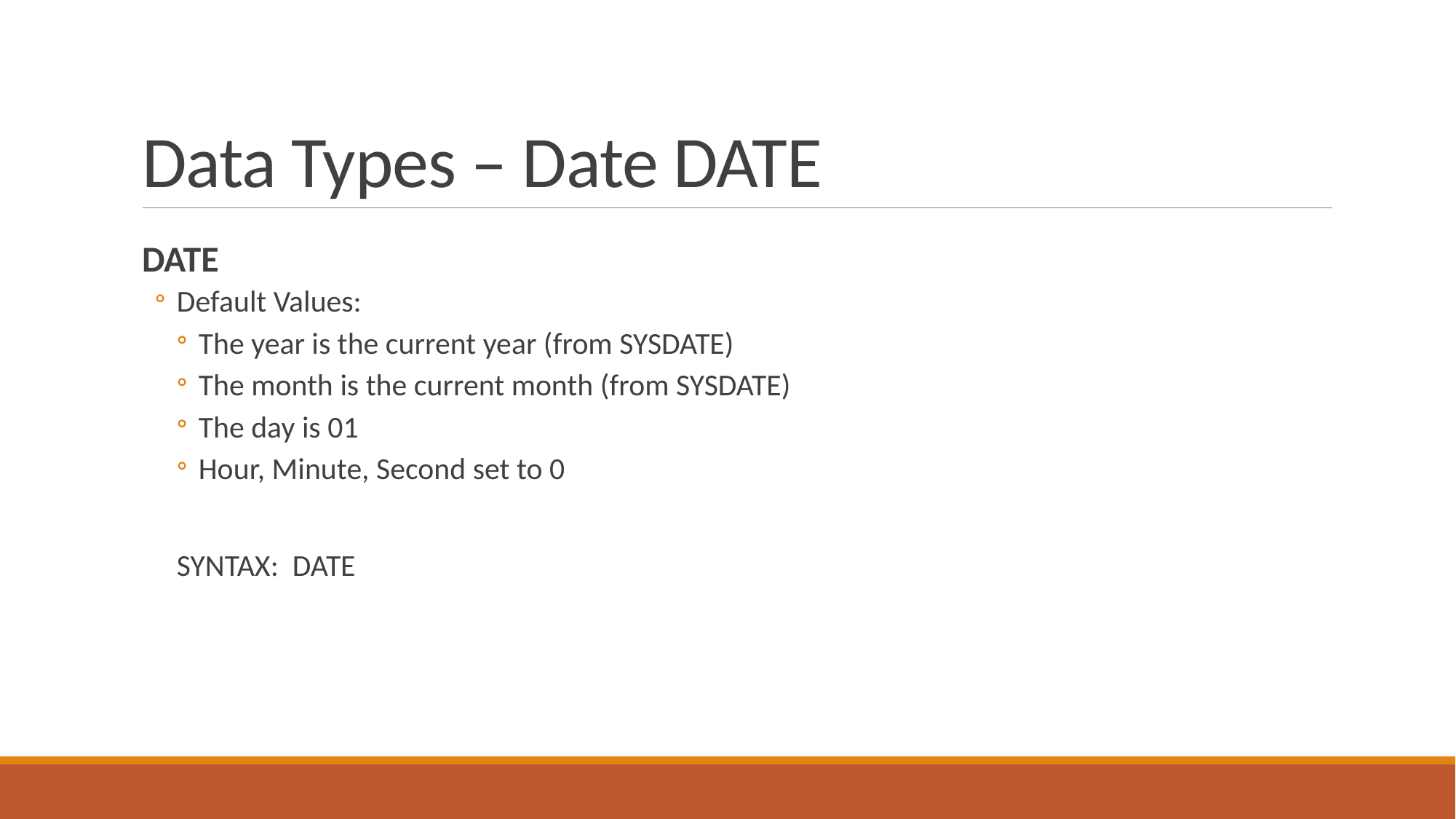

# Data Types – Date DATE
DATE
Default Values:
The year is the current year (from SYSDATE)
The month is the current month (from SYSDATE)
The day is 01
Hour, Minute, Second set to 0

SYNTAX:  DATE